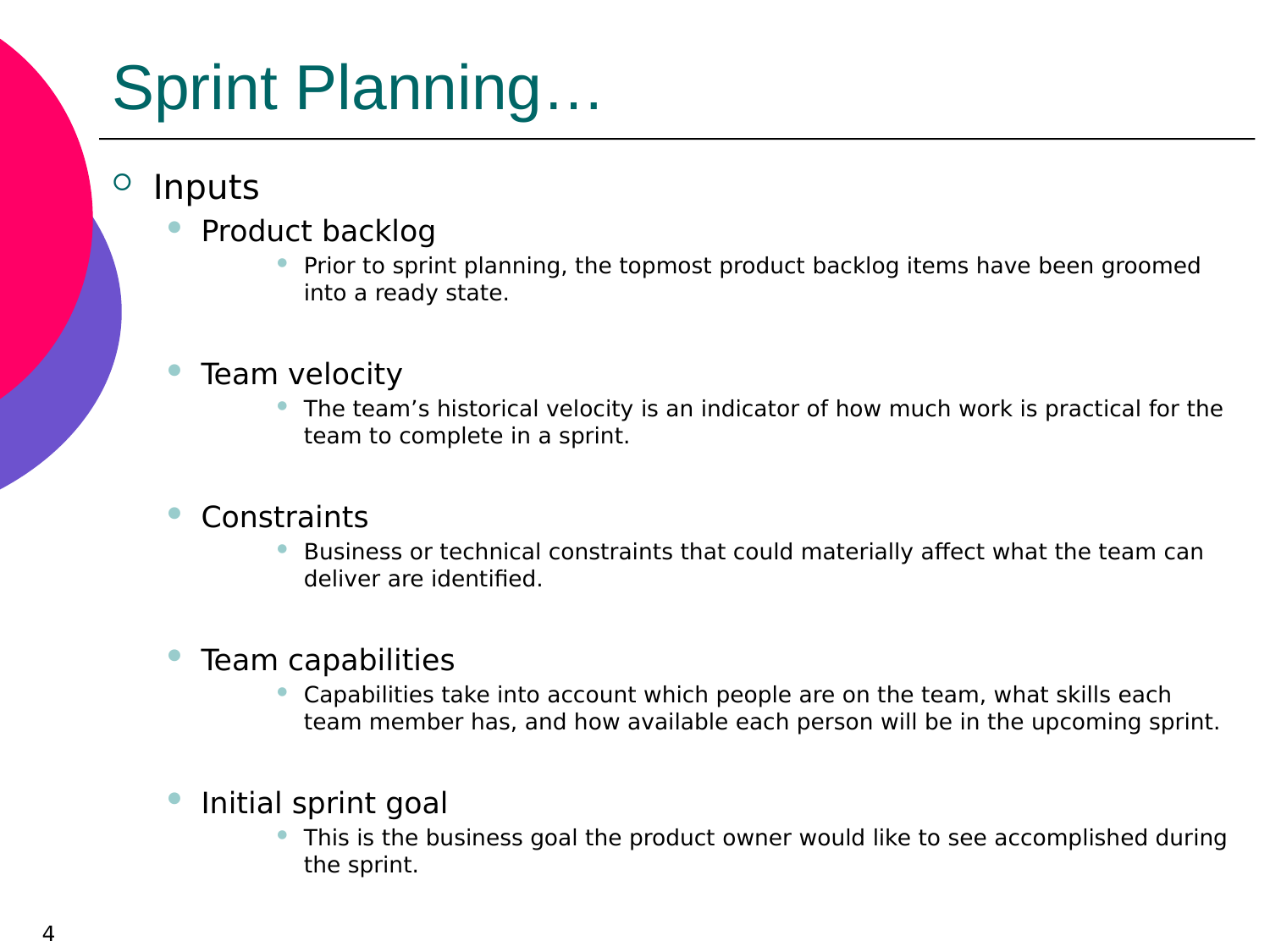

# Sprint Planning…
Inputs
Product backlog
Prior to sprint planning, the topmost product backlog items have been groomed into a ready state.

Team velocity
The team’s historical velocity is an indicator of how much work is practical for the team to complete in a sprint.

Constraints
Business or technical constraints that could materially affect what the team can deliver are identified.

Team capabilities
Capabilities take into account which people are on the team, what skills each team member has, and how available each person will be in the upcoming sprint.

Initial sprint goal
This is the business goal the product owner would like to see accomplished during the sprint.
4